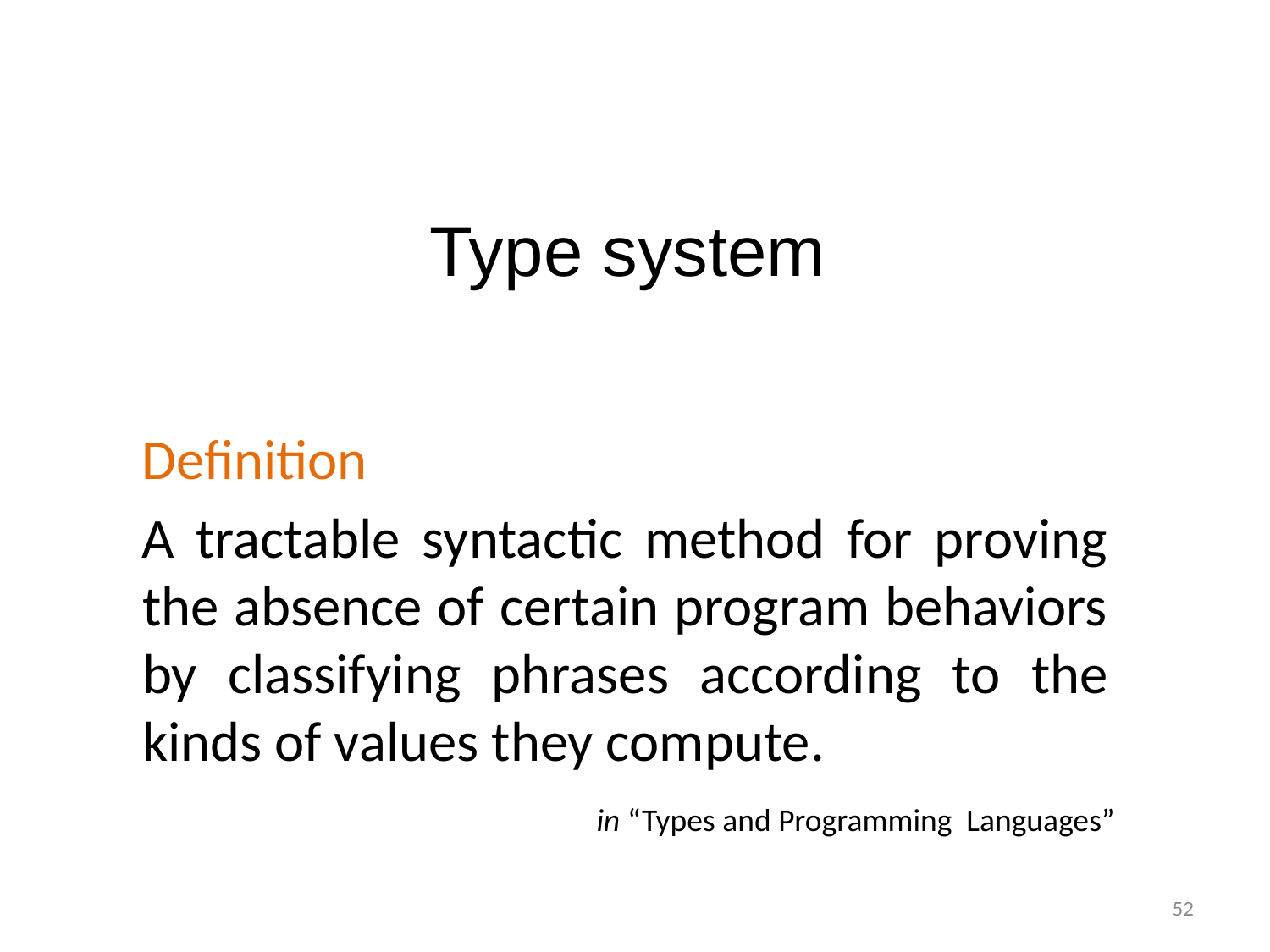

Type system
Definition
A tractable syntactic method for proving the absence of certain program behaviors by classifying phrases according to the kinds of values they compute.
in “Types and Programming  Languages”
52